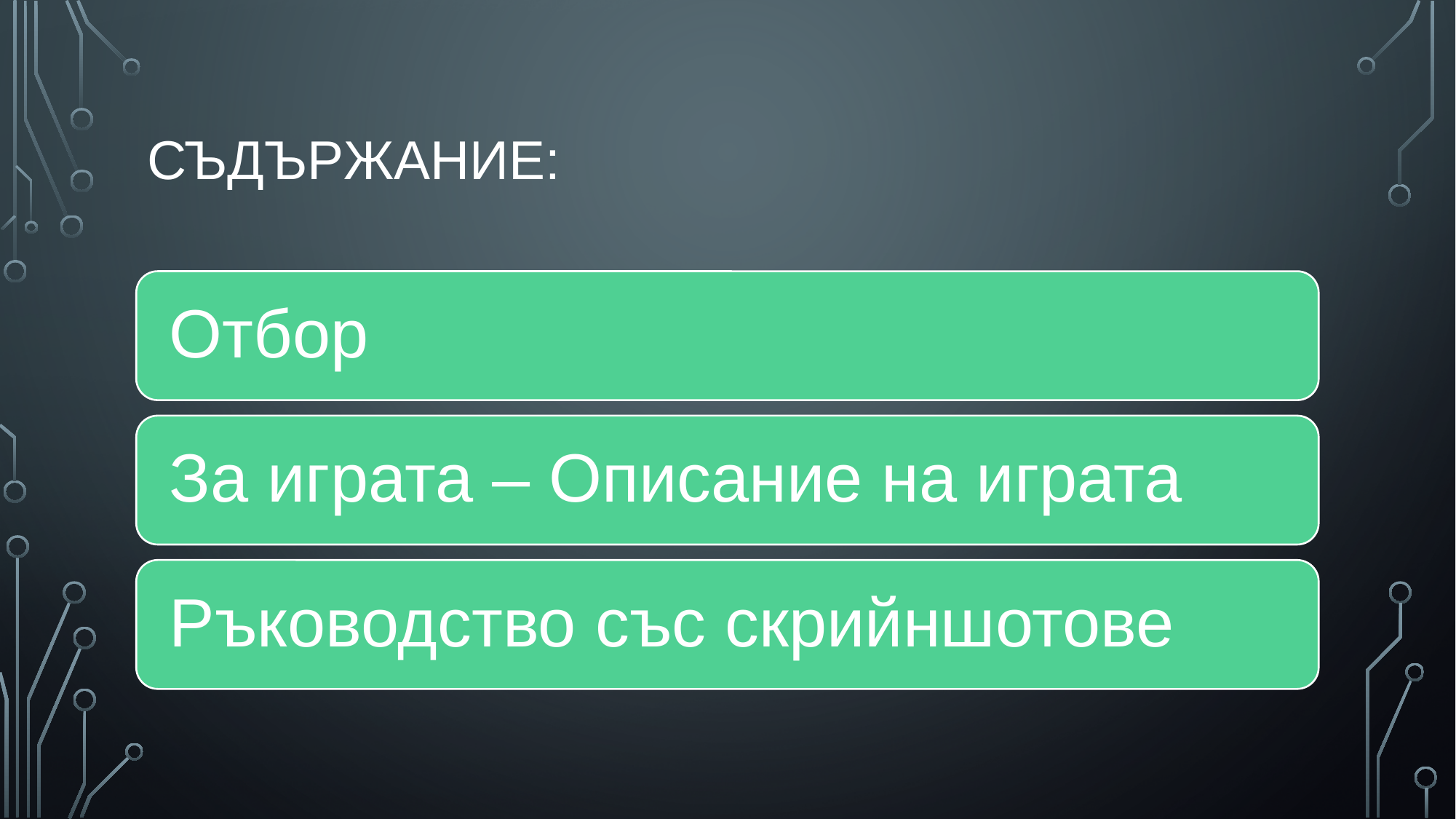

# СЪДЪРЖАНИЕ:
Отбор
За играта – Описание на играта
Ръководство със скрийншотове